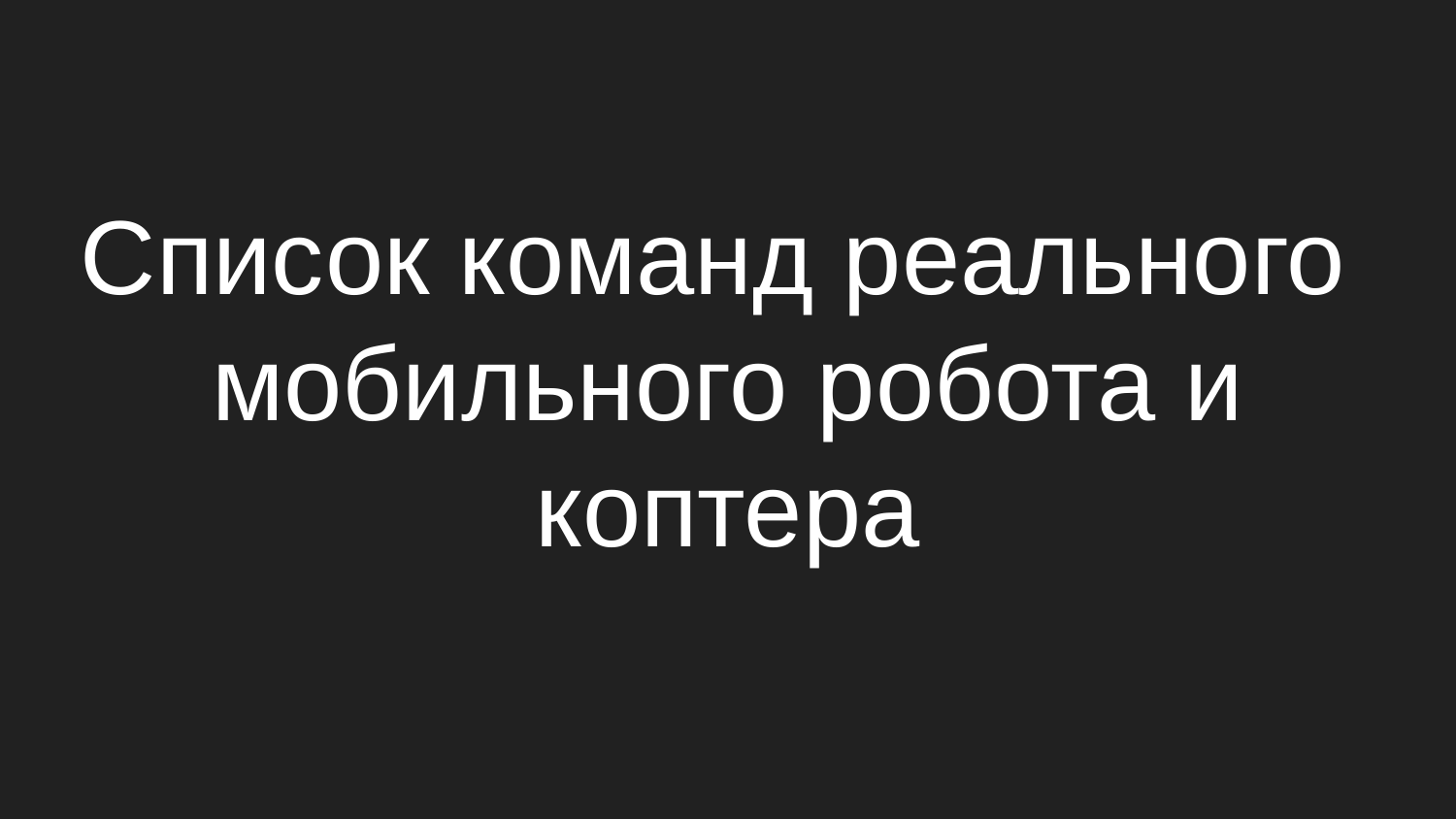

# Список команд реального  мобильного робота и коптера